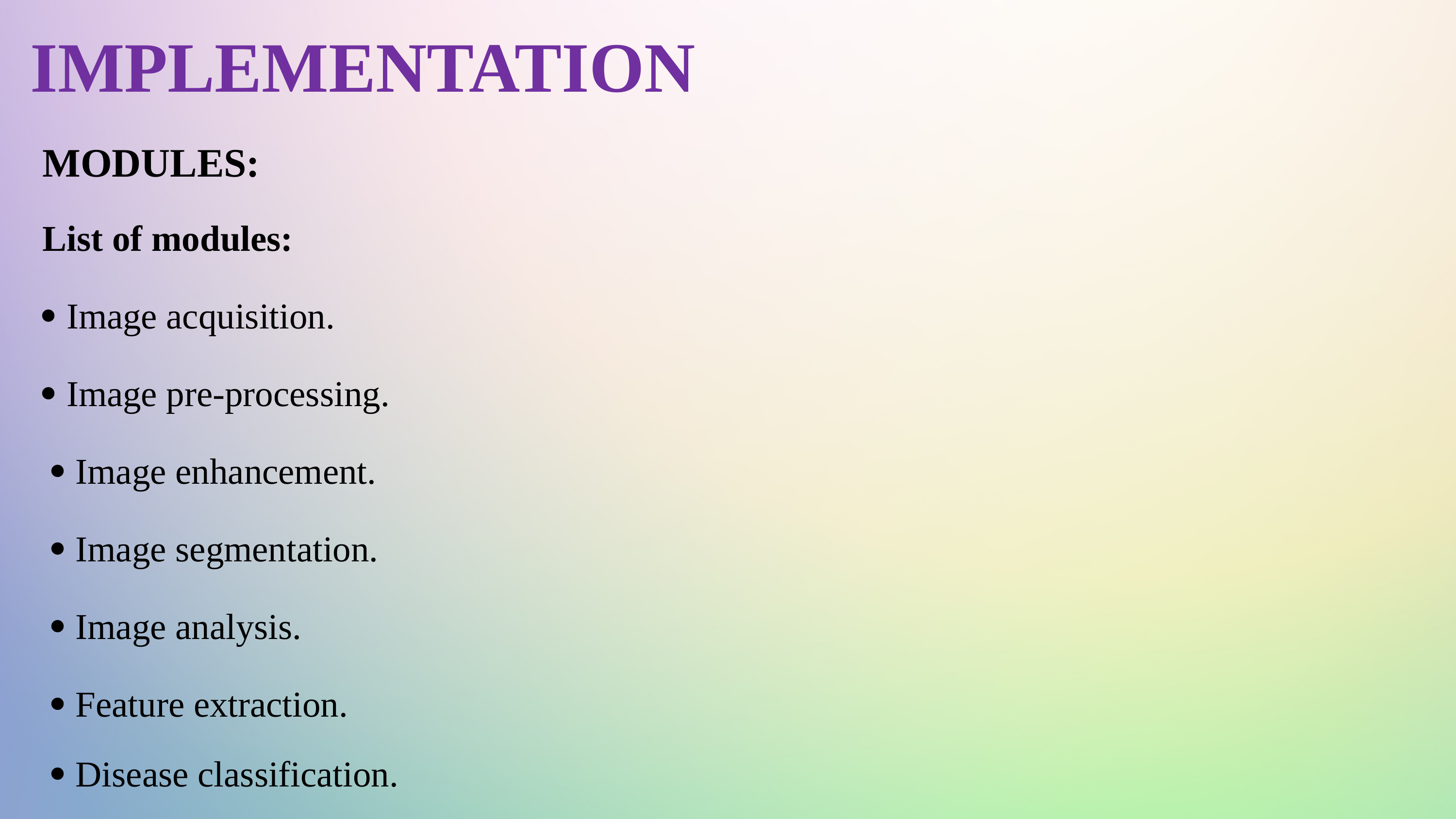

# IMPLEMENTATION
MODULES:
List of modules:
• Image acquisition.
• Image pre-processing.
 • Image enhancement.
 • Image segmentation.
 • Image analysis.
 • Feature extraction.
 • Disease classification.